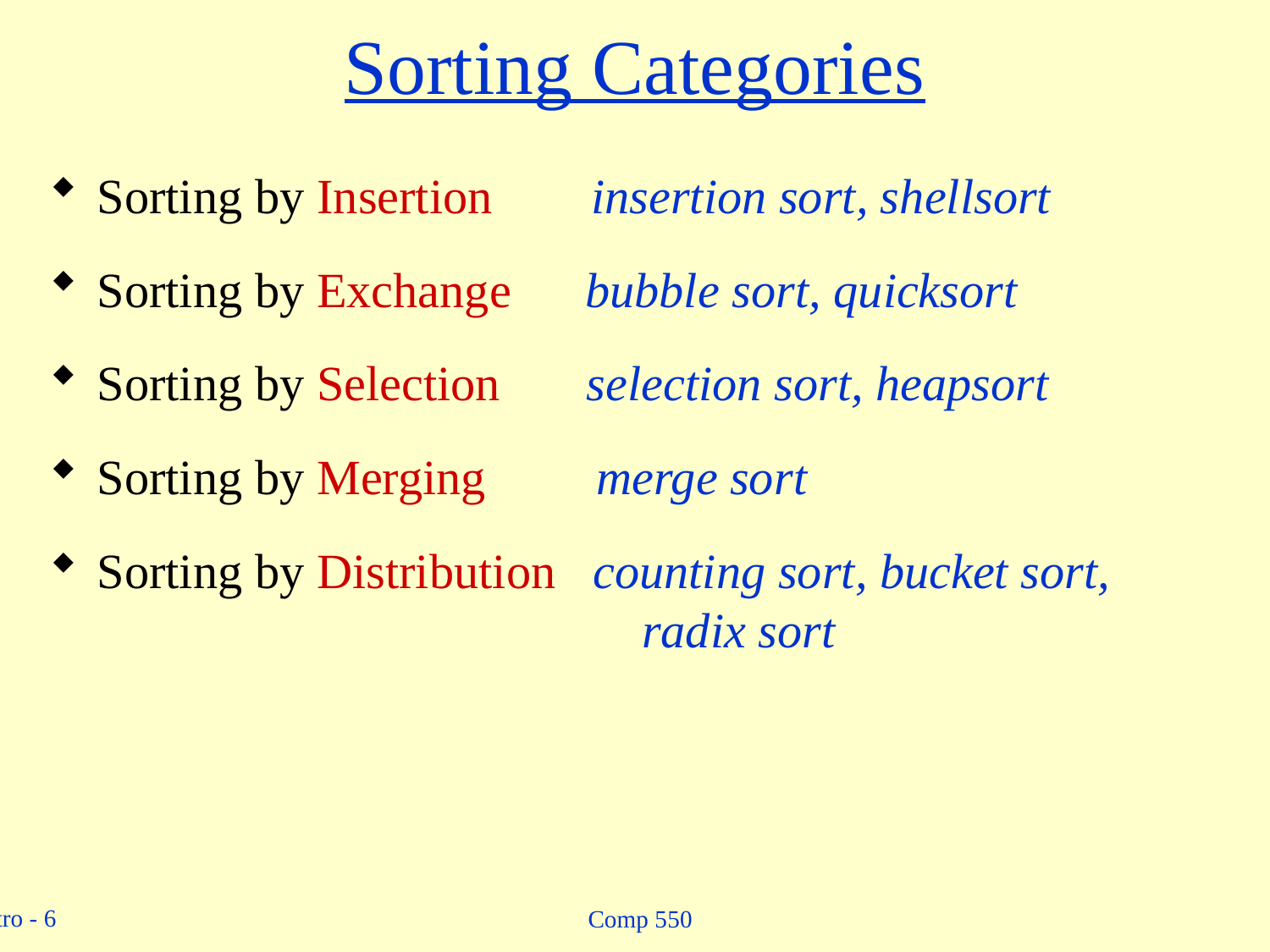

# Sorting Categories
Sorting by Insertion        insertion sort, shellsort

Sorting by Exchange      bubble sort, quicksort

Sorting by Selection       selection sort, heapsort

Sorting by Merging         merge sort

Sorting by Distribution   counting sort, bucket sort,
				   radix sort

Comp 550